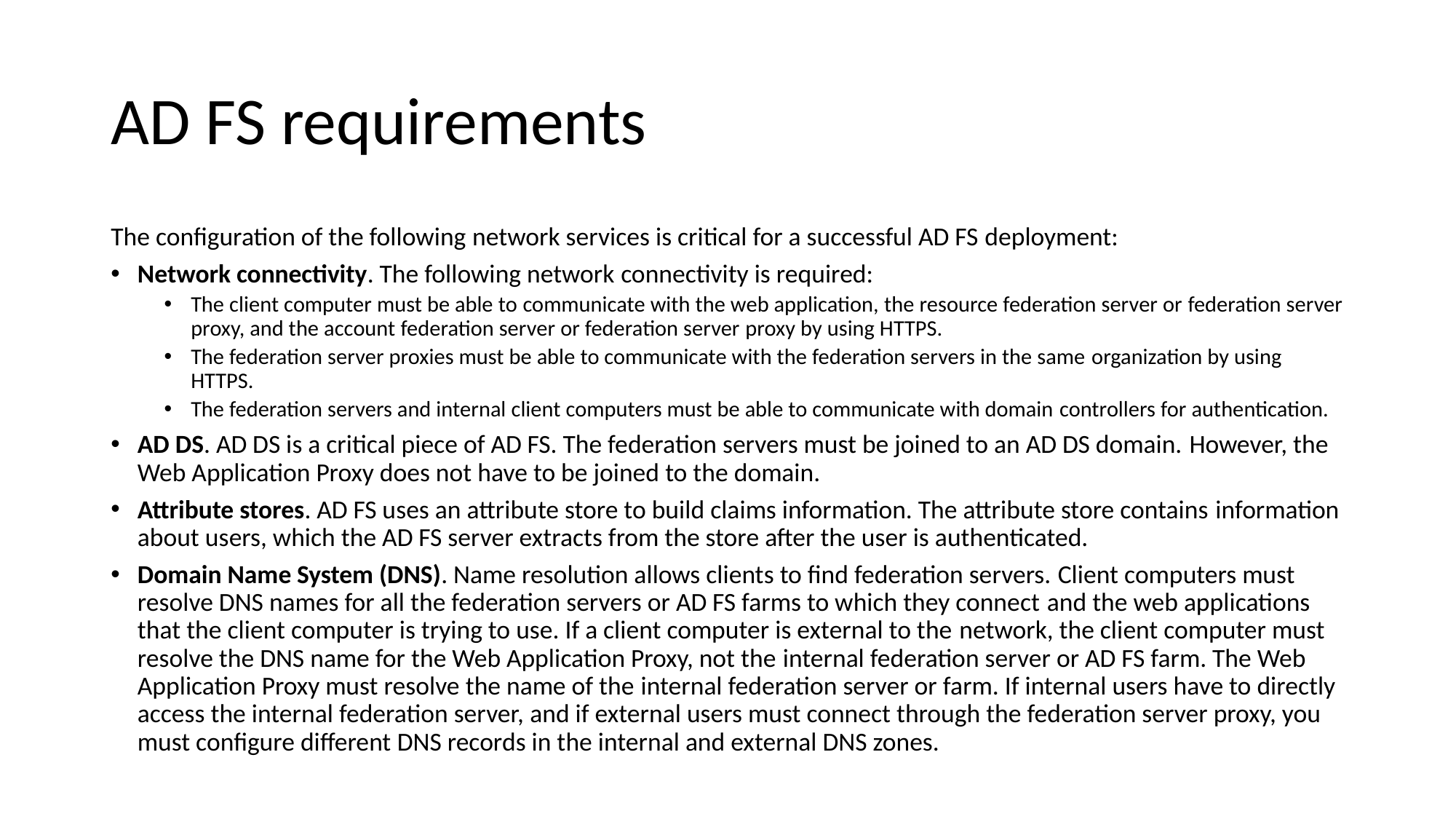

# AD FS requirements
The configuration of the following network services is critical for a successful AD FS deployment:
Network connectivity. The following network connectivity is required:
The client computer must be able to communicate with the web application, the resource federation server or federation server proxy, and the account federation server or federation server proxy by using HTTPS.
The federation server proxies must be able to communicate with the federation servers in the same organization by using HTTPS.
The federation servers and internal client computers must be able to communicate with domain controllers for authentication.
AD DS. AD DS is a critical piece of AD FS. The federation servers must be joined to an AD DS domain. However, the Web Application Proxy does not have to be joined to the domain.
Attribute stores. AD FS uses an attribute store to build claims information. The attribute store contains information about users, which the AD FS server extracts from the store after the user is authenticated.
Domain Name System (DNS). Name resolution allows clients to find federation servers. Client computers must resolve DNS names for all the federation servers or AD FS farms to which they connect and the web applications that the client computer is trying to use. If a client computer is external to the network, the client computer must resolve the DNS name for the Web Application Proxy, not the internal federation server or AD FS farm. The Web Application Proxy must resolve the name of the internal federation server or farm. If internal users have to directly access the internal federation server, and if external users must connect through the federation server proxy, you must configure different DNS records in the internal and external DNS zones.